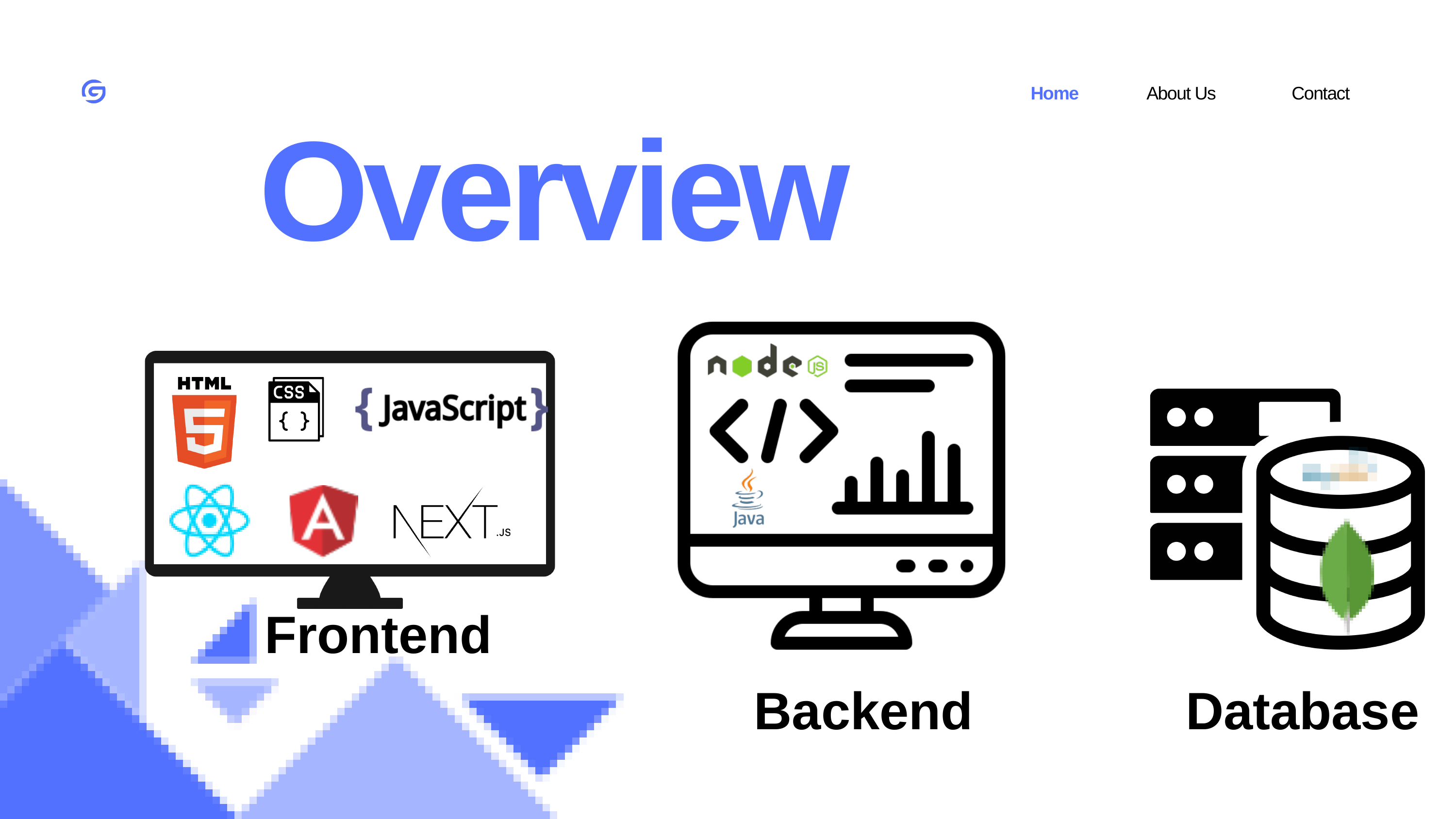

Overview
Home
About Us
Contact

Frontend
Backend
Database